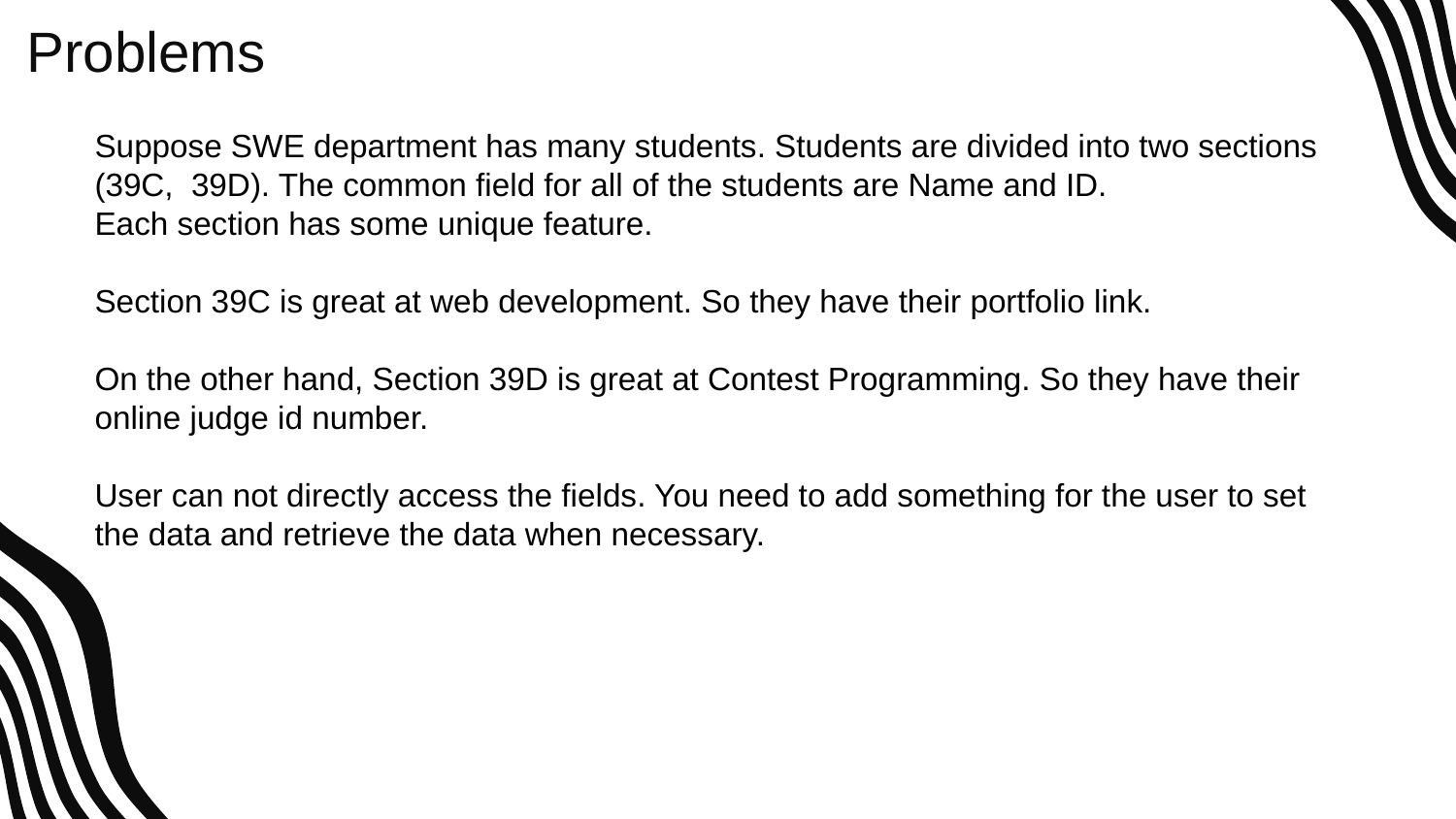

# Problems
Suppose SWE department has many students. Students are divided into two sections (39C,  39D). The common field for all of the students are Name and ID.
Each section has some unique feature.

Section 39C is great at web development. So they have their portfolio link.

On the other hand, Section 39D is great at Contest Programming. So they have their online judge id number.

User can not directly access the fields. You need to add something for the user to set the data and retrieve the data when necessary.